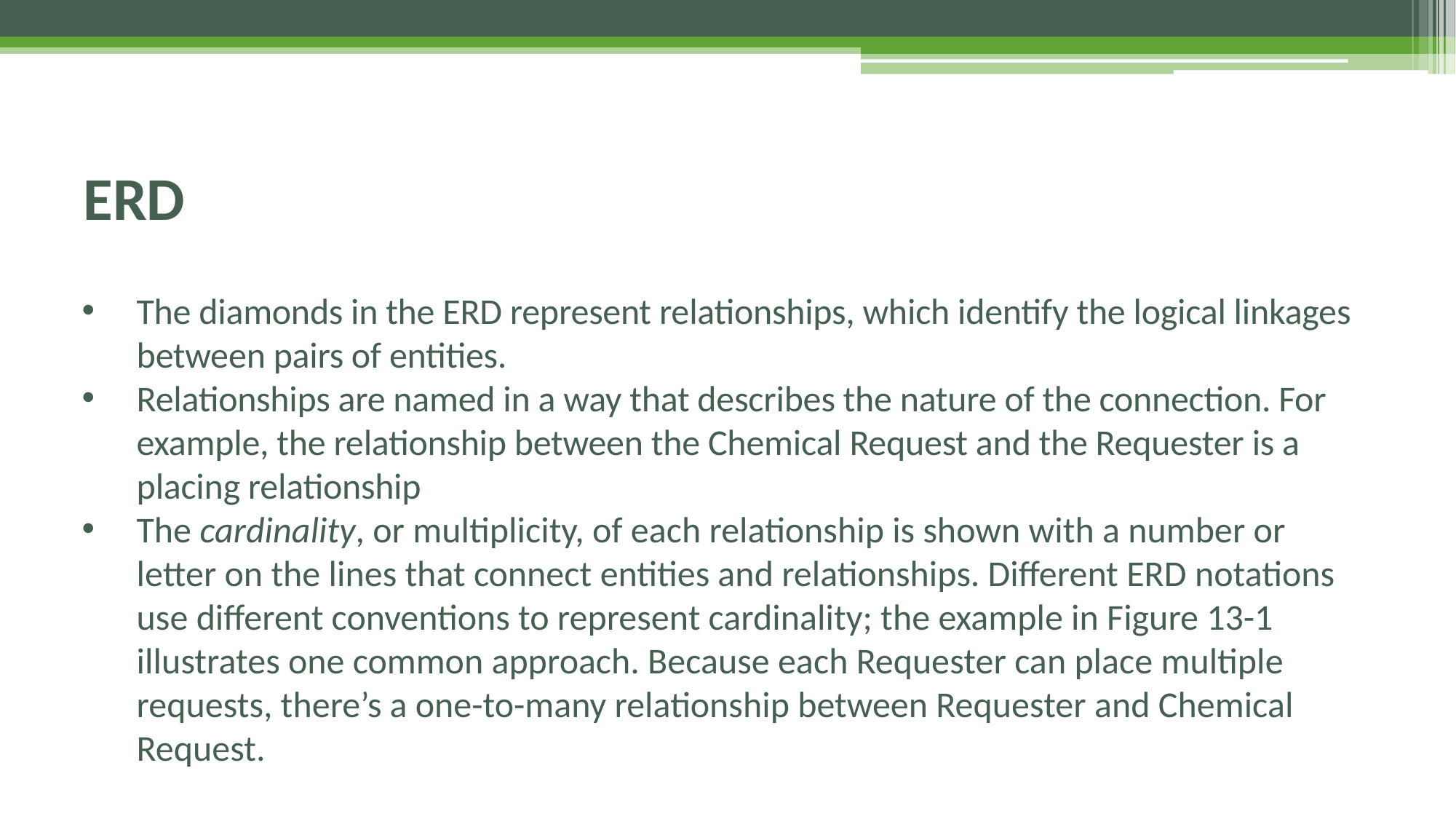

# ERD
The diamonds in the ERD represent relationships, which identify the logical linkages between pairs of entities.
Relationships are named in a way that describes the nature of the connection. For example, the relationship between the Chemical Request and the Requester is a placing relationship
The cardinality, or multiplicity, of each relationship is shown with a number or letter on the lines that connect entities and relationships. Different ERD notations use different conventions to represent cardinality; the example in Figure 13-1 illustrates one common approach. Because each Requester can place multiple requests, there’s a one-to-many relationship between Requester and Chemical Request.